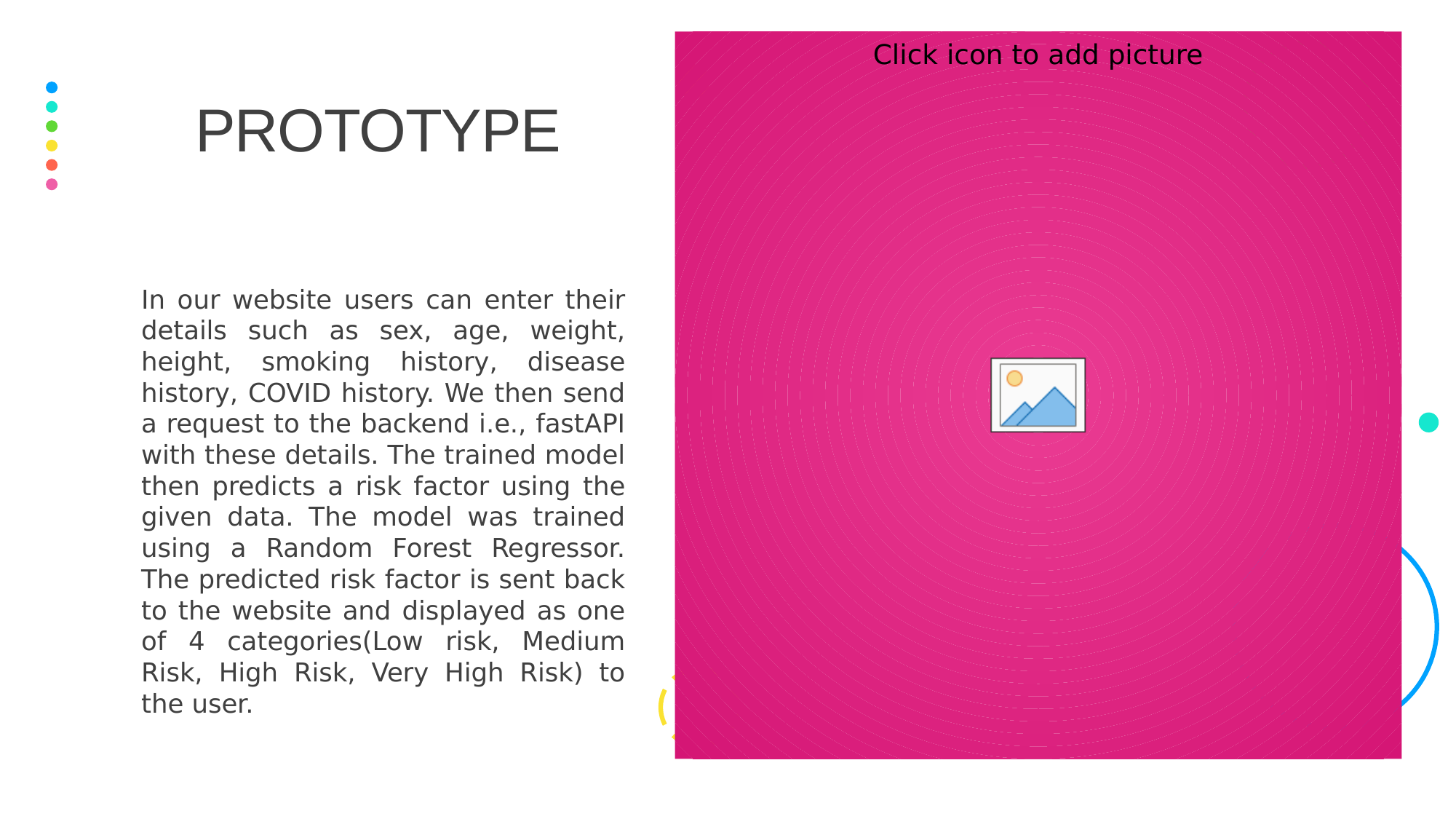

# PROTOTYPE
In our website users can enter their details such as sex, age, weight, height, smoking history, disease history, COVID history. We then send a request to the backend i.e., fastAPI with these details. The trained model then predicts a risk factor using the given data. The model was trained using a Random Forest Regressor. The predicted risk factor is sent back to the website and displayed as one of 4 categories(Low risk, Medium Risk, High Risk, Very High Risk) to the user.